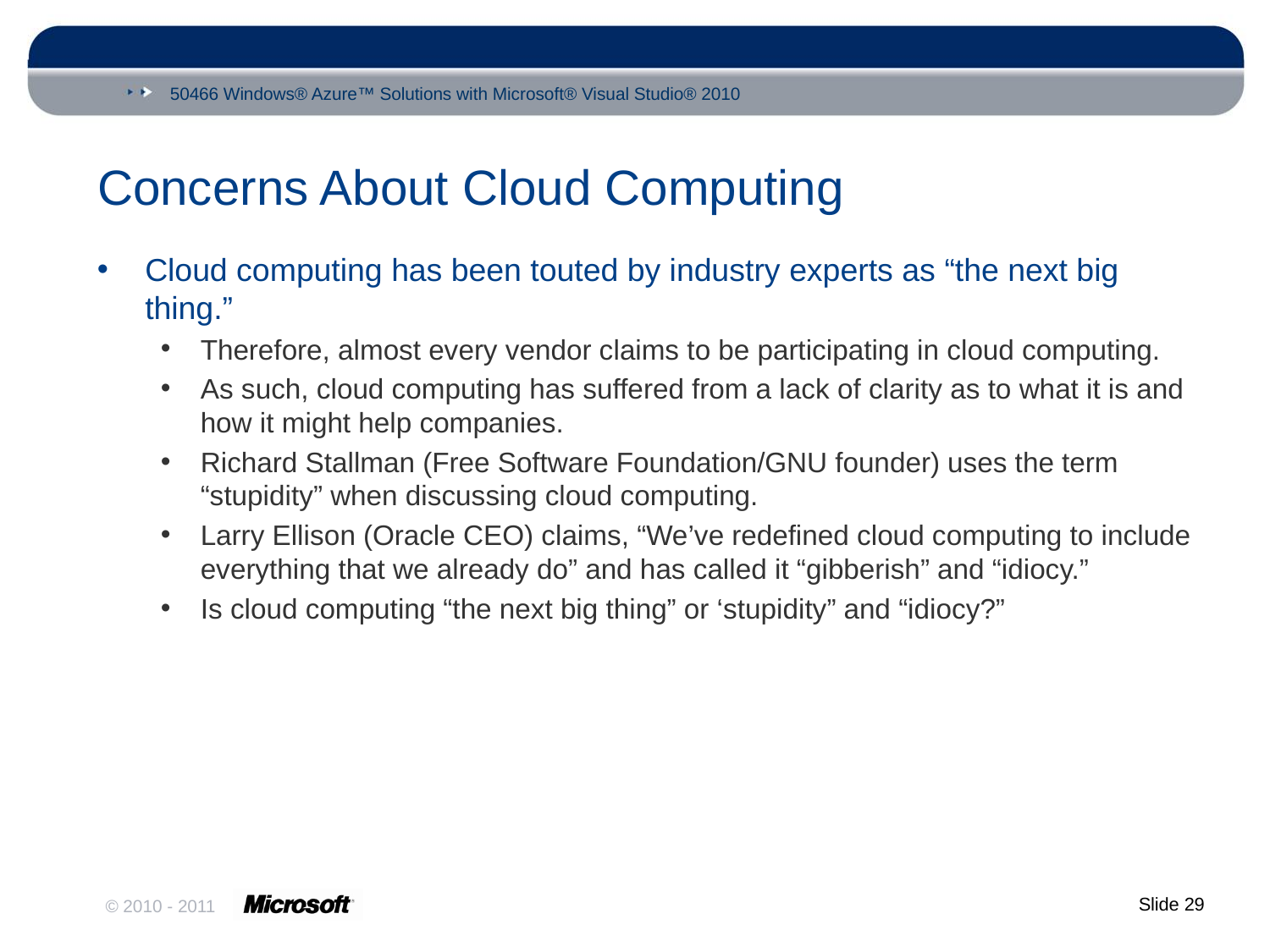

# Concerns About Cloud Computing
Cloud computing has been touted by industry experts as “the next big thing.”
Therefore, almost every vendor claims to be participating in cloud computing.
As such, cloud computing has suffered from a lack of clarity as to what it is and how it might help companies.
Richard Stallman (Free Software Foundation/GNU founder) uses the term “stupidity” when discussing cloud computing.
Larry Ellison (Oracle CEO) claims, “We’ve redefined cloud computing to include everything that we already do” and has called it “gibberish” and “idiocy.”
Is cloud computing “the next big thing” or ‘stupidity” and “idiocy?”